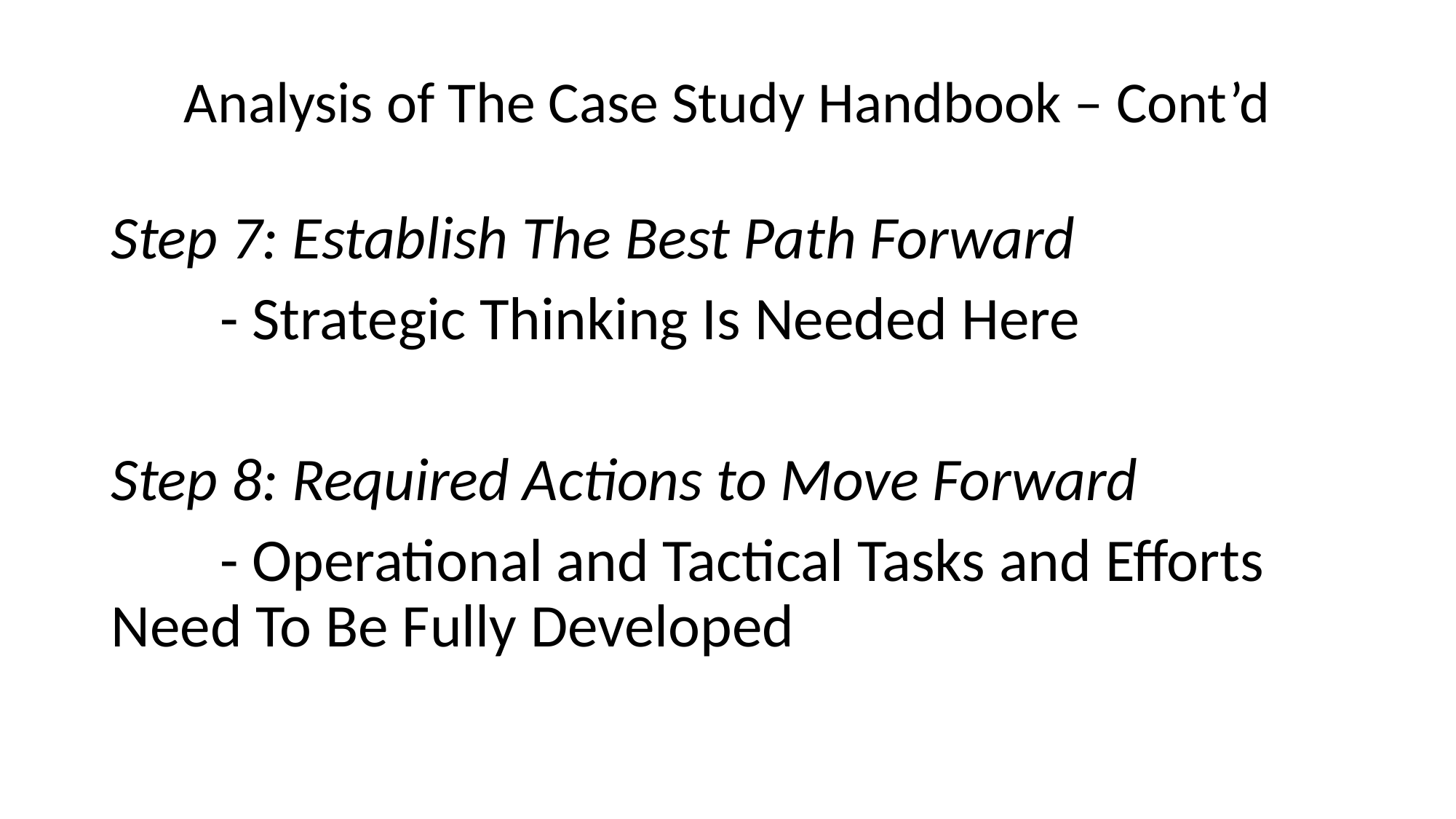

# Analysis of The Case Study Handbook – Cont’d
Step 7: Establish The Best Path Forward
	- Strategic Thinking Is Needed Here

Step 8: Required Actions to Move Forward
	- Operational and Tactical Tasks and Efforts 	Need To Be Fully Developed